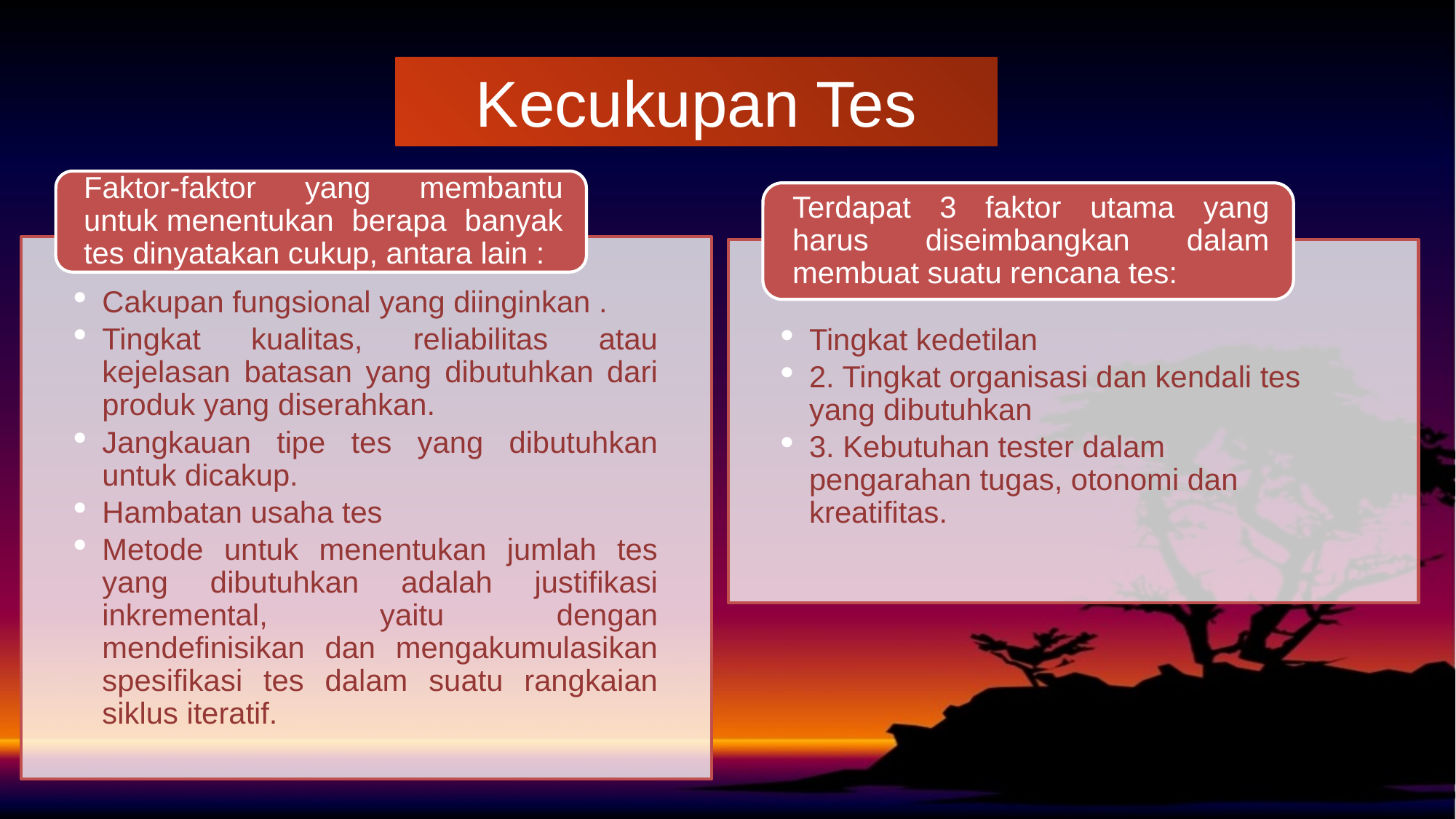

Kecukupan Tes
Faktor-faktor yang membantu untuk menentukan berapa banyak tes dinyatakan cukup, antara lain :
Cakupan fungsional yang diinginkan .
Tingkat kualitas, reliabilitas atau kejelasan batasan yang dibutuhkan dari produk yang diserahkan.
Jangkauan tipe tes yang dibutuhkan untuk dicakup.
Hambatan usaha tes
Metode untuk menentukan jumlah tes yang dibutuhkan adalah justifikasi inkremental, yaitu dengan mendefinisikan dan mengakumulasikan spesifikasi tes dalam suatu rangkaian siklus iteratif.
Terdapat 3 faktor utama yang harus diseimbangkan dalam membuat suatu rencana tes:
Tingkat kedetilan
2. Tingkat organisasi dan kendali tes yang dibutuhkan
3. Kebutuhan tester dalam pengarahan tugas, otonomi dan kreatifitas.